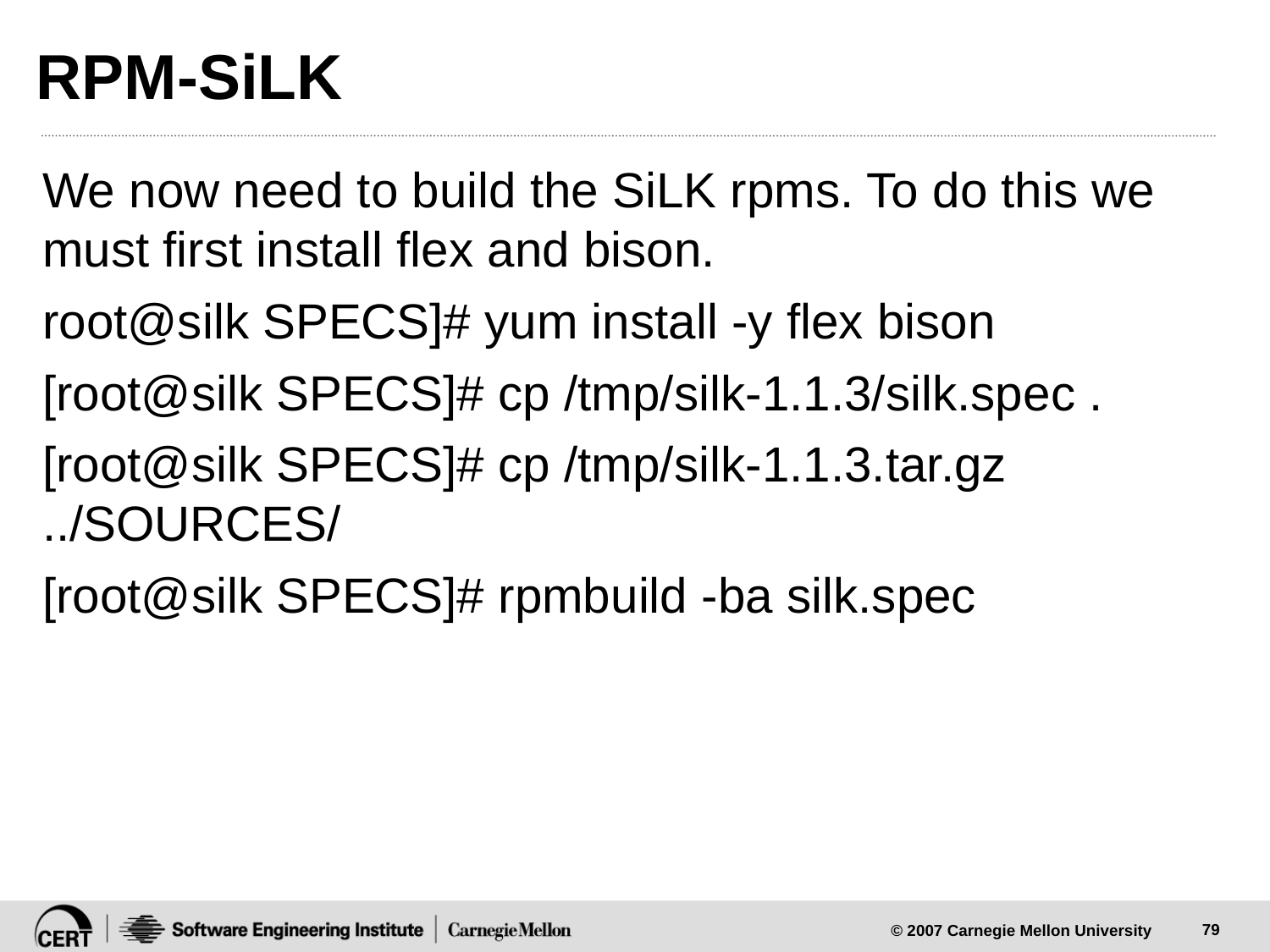

# RPM-SiLK
We now need to build the SiLK rpms. To do this we must first install flex and bison.
root@silk SPECS]# yum install -y flex bison
[root@silk SPECS]# cp /tmp/silk-1.1.3/silk.spec .
[root@silk SPECS]# cp /tmp/silk-1.1.3.tar.gz ../SOURCES/
[root@silk SPECS]# rpmbuild -ba silk.spec